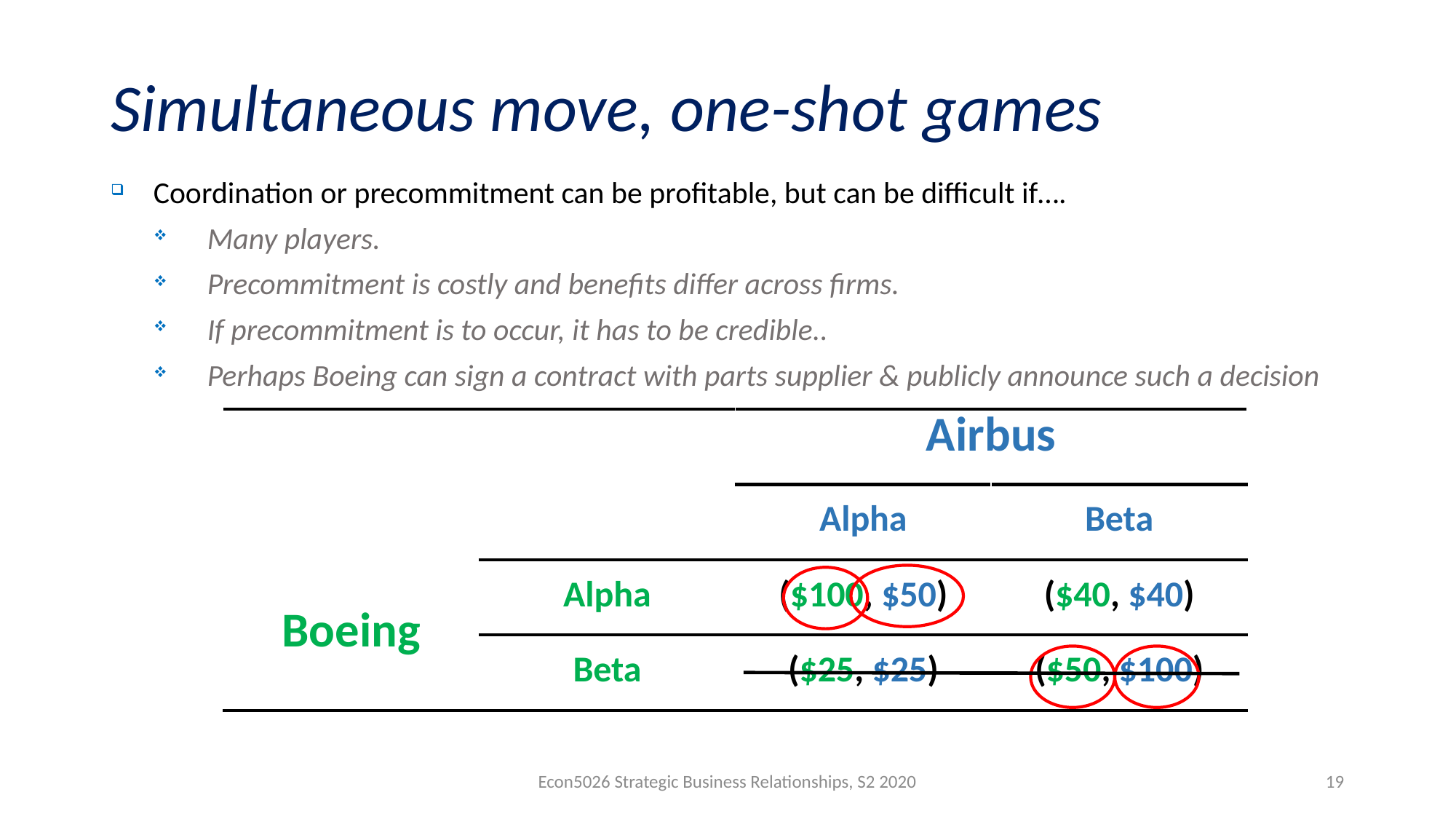

# Simultaneous move, one-shot games
Coordination or precommitment can be profitable, but can be difficult if….
Many players.
Precommitment is costly and benefits differ across firms.
If precommitment is to occur, it has to be credible..
Perhaps Boeing can sign a contract with parts supplier & publicly announce such a decision

|  |  | Airbus |  |
| --- | --- | --- | --- |
|  |  | Alpha | Beta |
| Boeing | Alpha | ($100, $50) | ($40, $40) |
|  | Beta | ($25, $25) | ($50, $100) |

Econ5026 Strategic Business Relationships, S2 2020
19